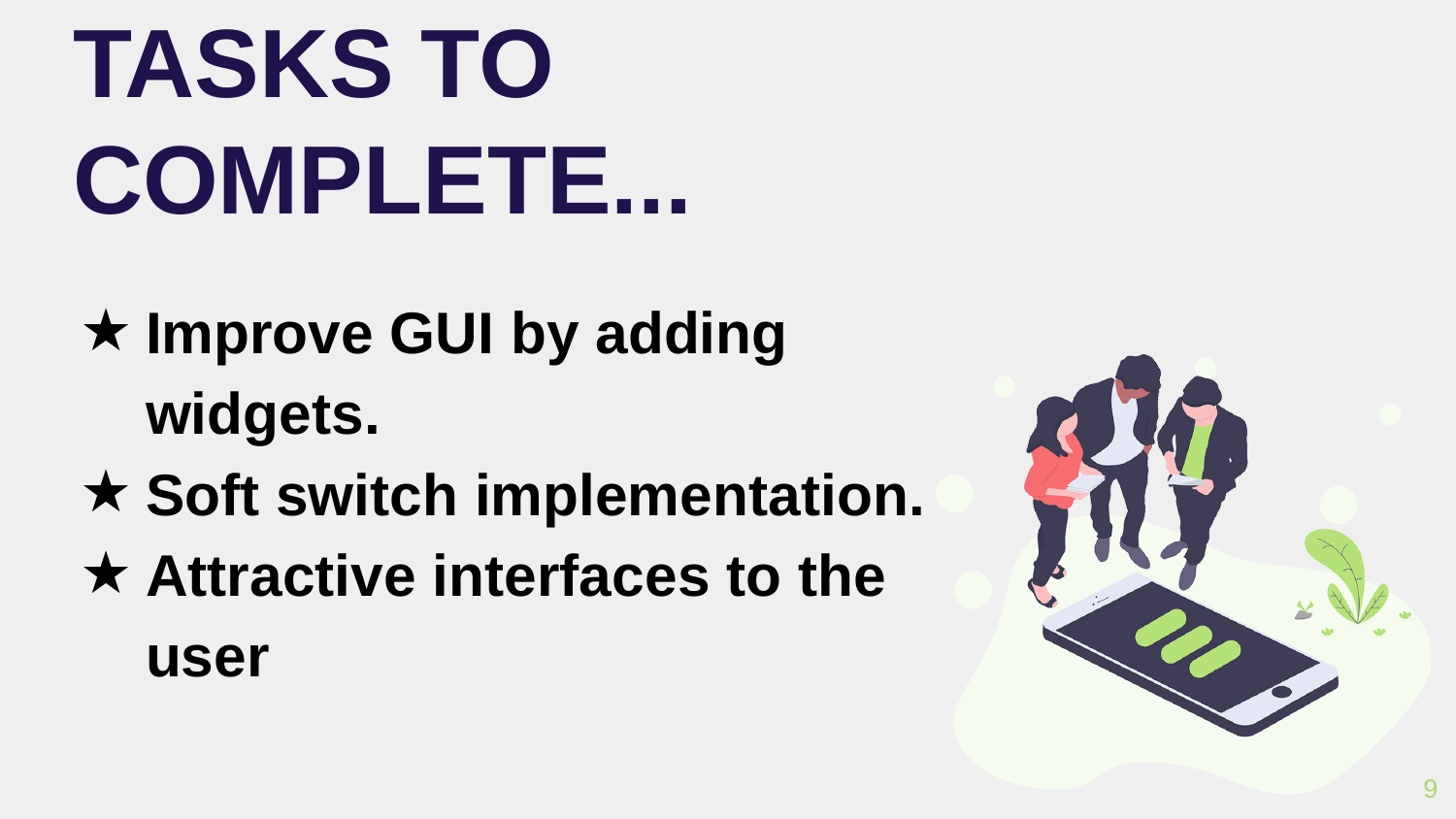

# TASKS TO COMPLETE...
Improve GUI by adding widgets.
Soft switch implementation.
Attractive interfaces to the user

9